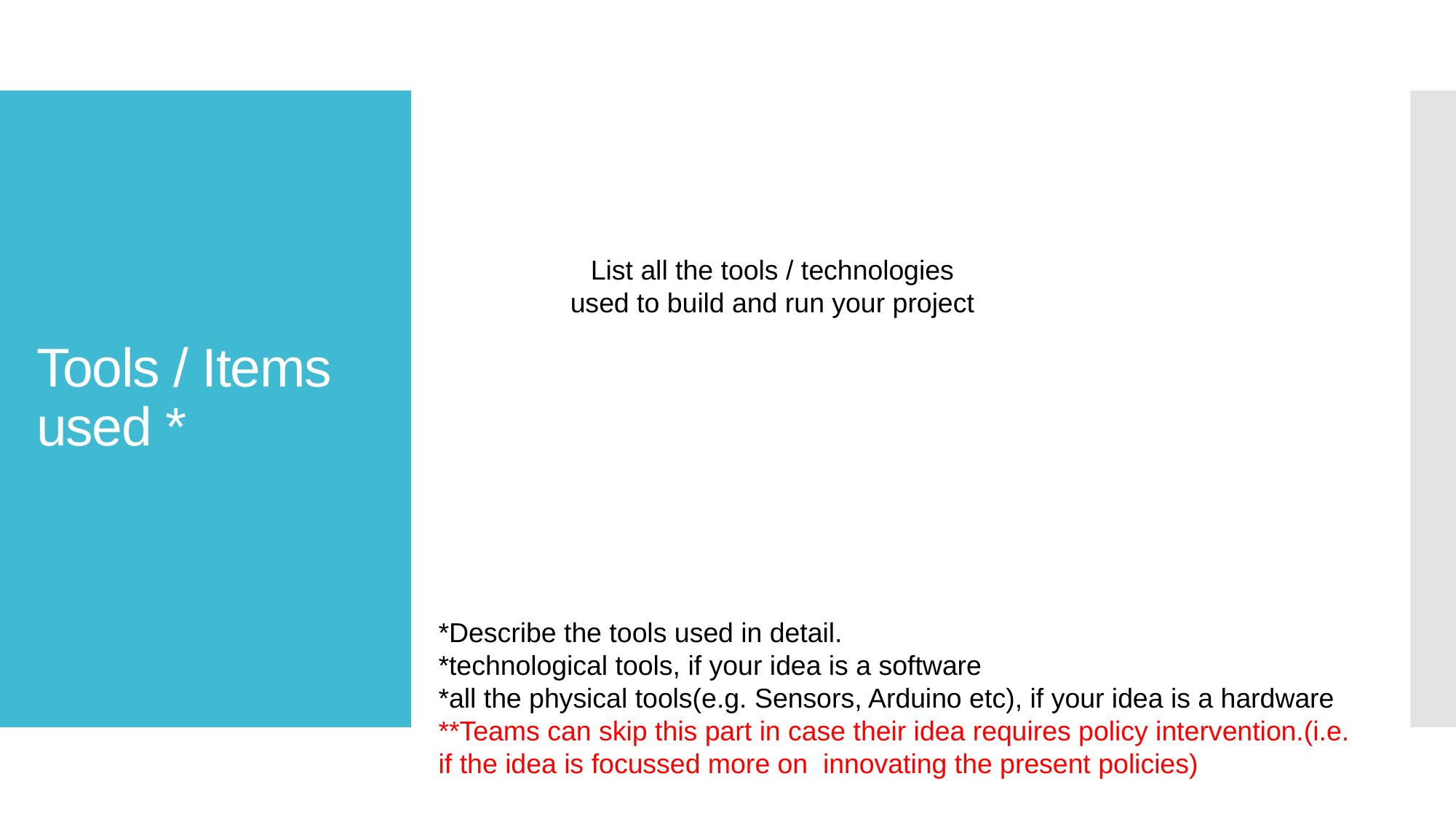

# Tools / Items used *
List all the tools / technologies
used to build and run your project

*Describe the tools used in detail.
*technological tools, if your idea is a software
*all the physical tools(e.g. Sensors, Arduino etc), if your idea is a hardware
**Teams can skip this part in case their idea requires policy intervention.(i.e. if the idea is focussed more on  innovating the present policies)